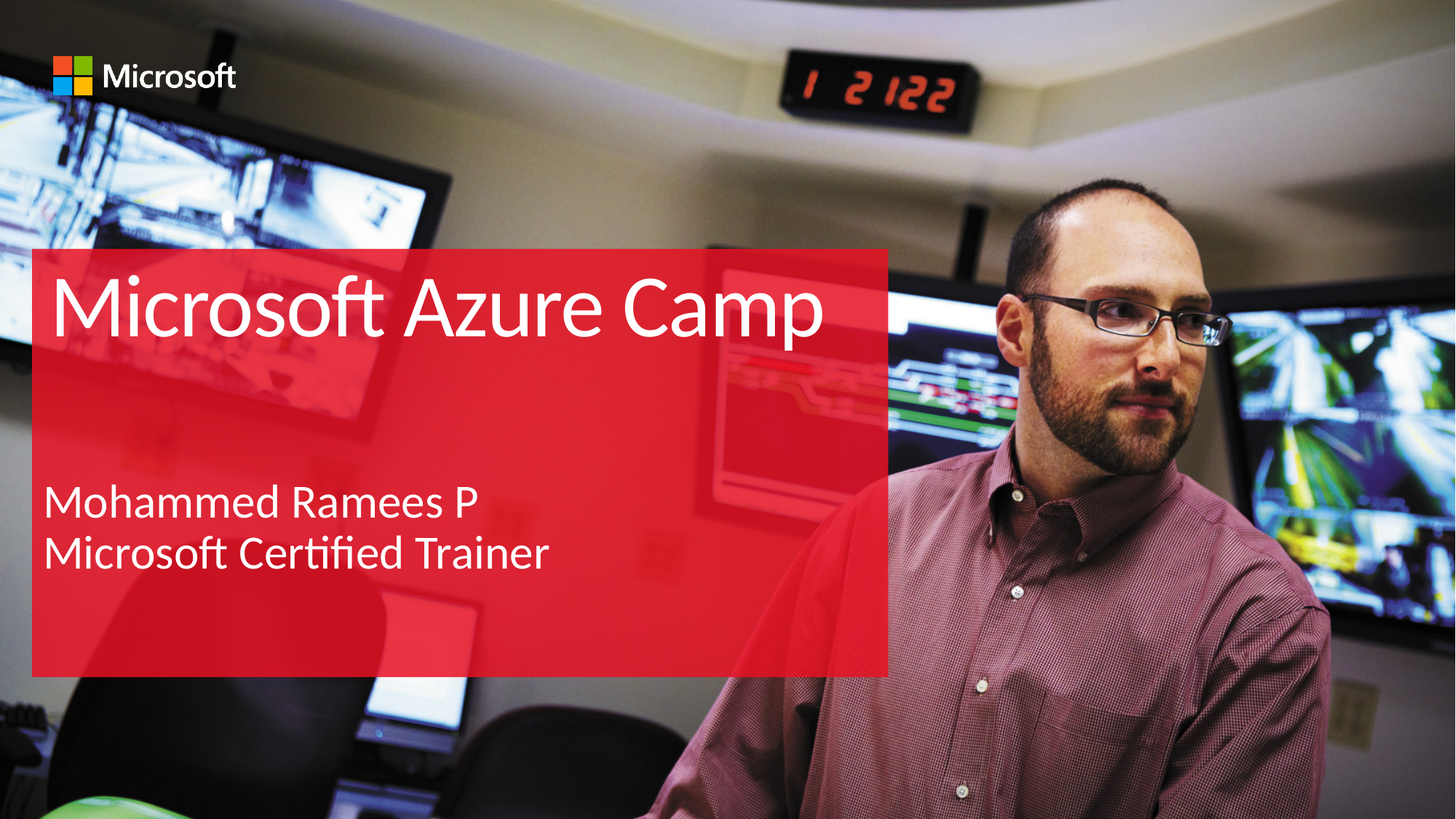

# Microsoft Azure Camp
Mohammed Ramees P
Microsoft Certified Trainer